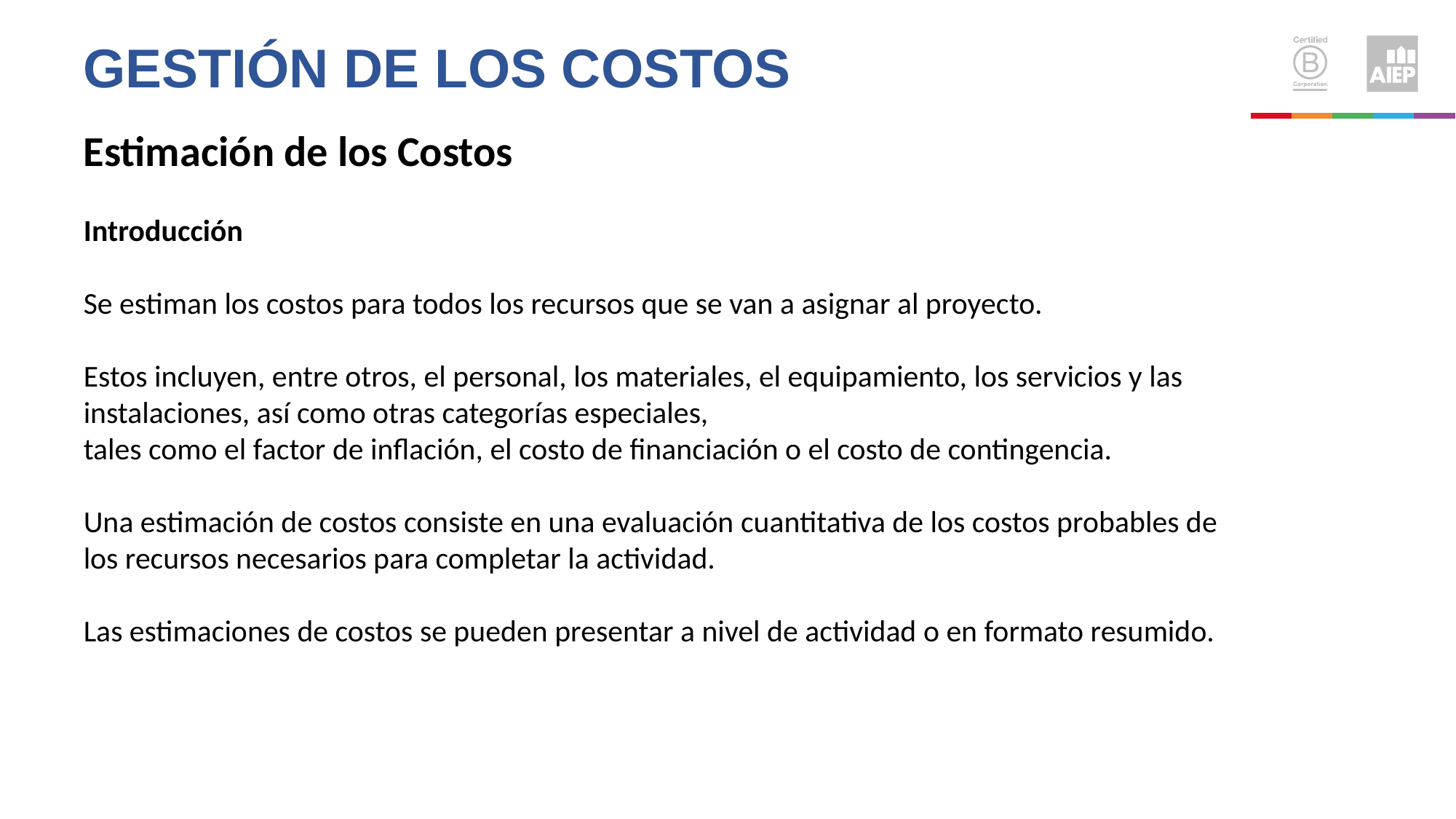

Gestión de los costos
Estimación de los Costos

Introducción

Se estiman los costos para todos los recursos que se van a asignar al proyecto.

Estos incluyen, entre otros, el personal, los materiales, el equipamiento, los servicios y las instalaciones, así como otras categorías especiales,
tales como el factor de inflación, el costo de financiación o el costo de contingencia.

Una estimación de costos consiste en una evaluación cuantitativa de los costos probables de los recursos necesarios para completar la actividad.

Las estimaciones de costos se pueden presentar a nivel de actividad o en formato resumido.